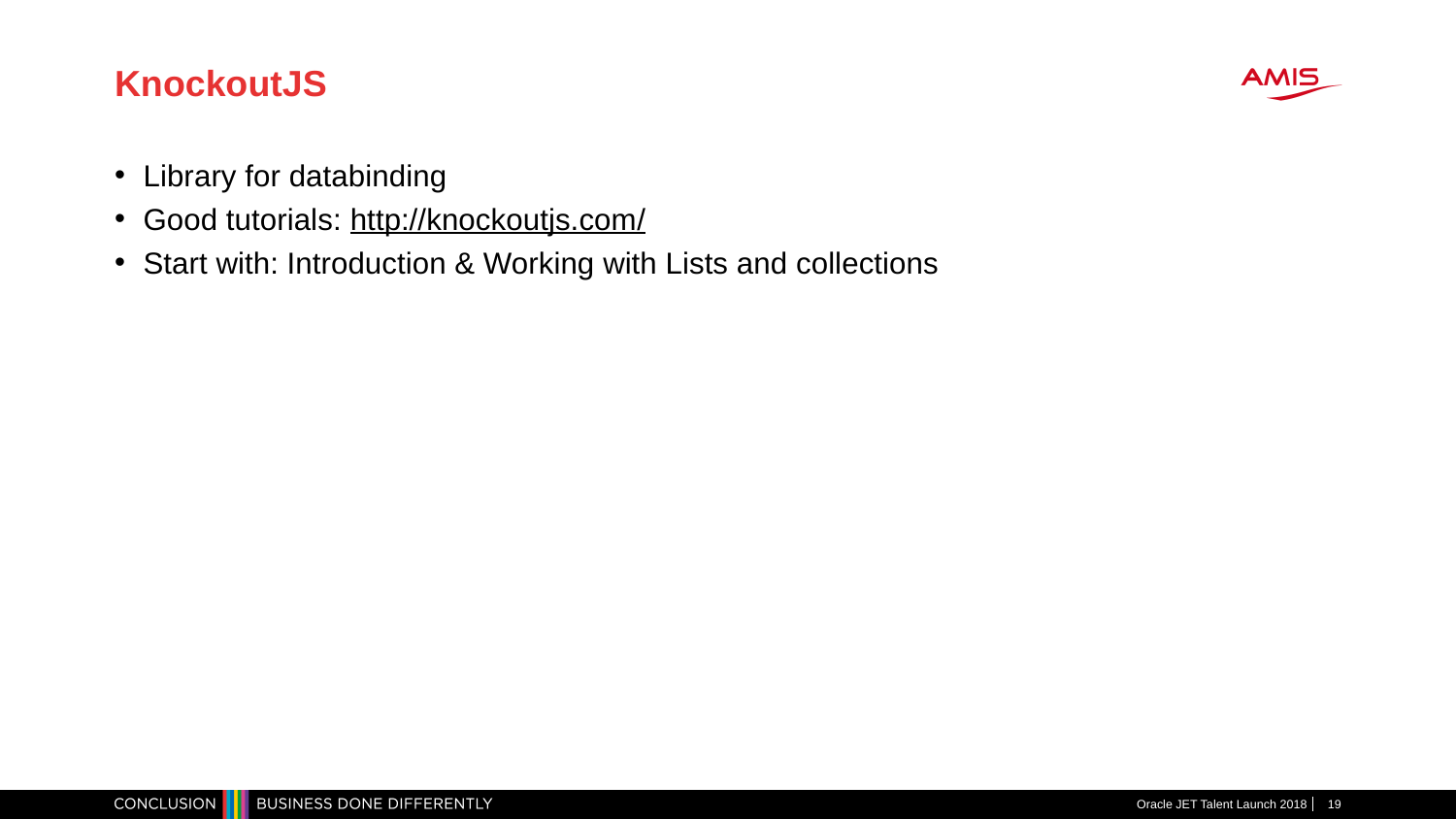

# KnockoutJS
Library for databinding
Good tutorials: http://knockoutjs.com/
Start with: Introduction & Working with Lists and collections
Oracle JET Talent Launch 2018
19